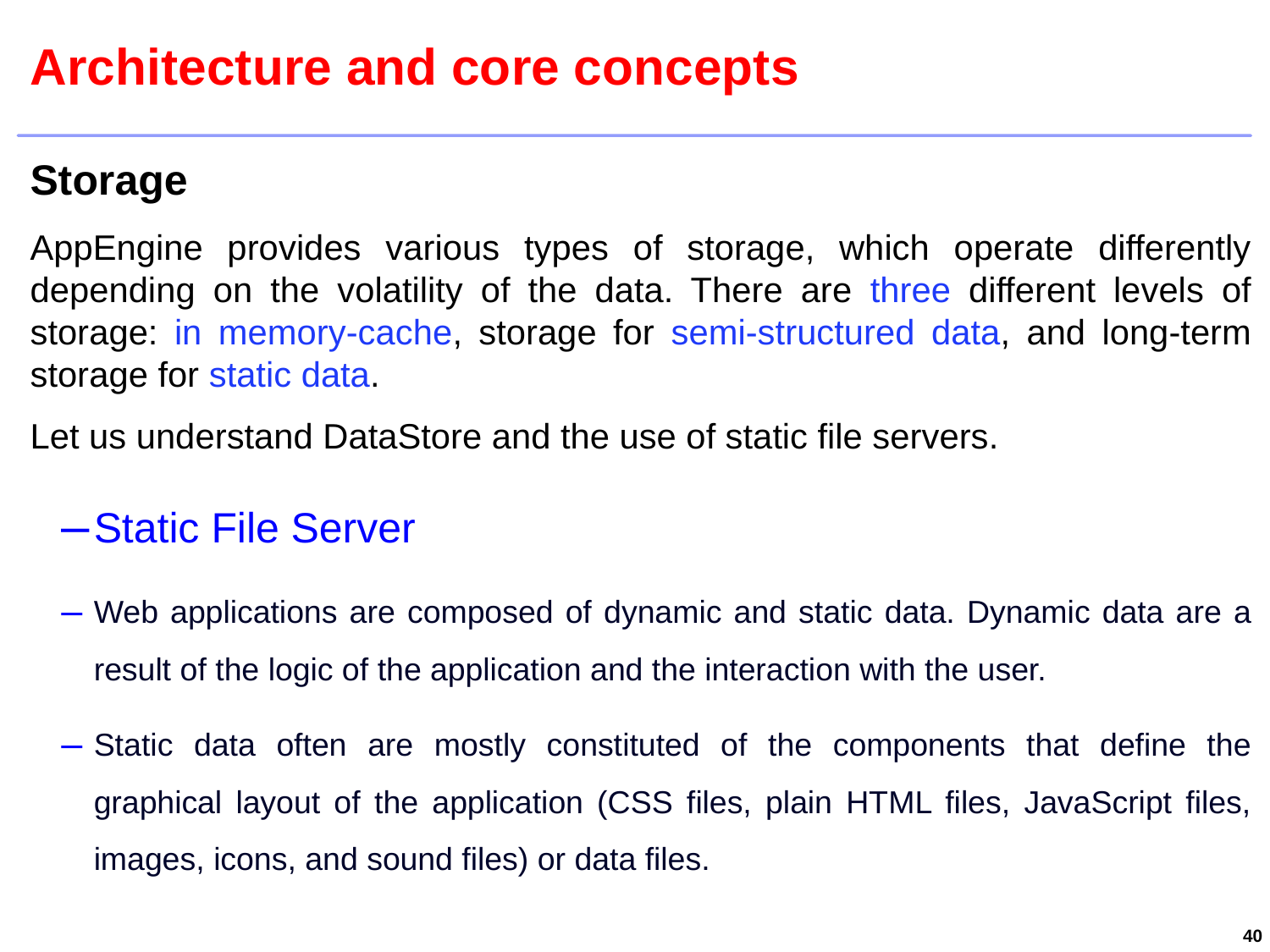

# Architecture and core concepts
Storage
AppEngine provides various types of storage, which operate differently depending on the volatility of the data. There are three different levels of storage: in memory-cache, storage for semi-structured data, and long-term storage for static data.
Let us understand DataStore and the use of static file servers.
Static File Server
Web applications are composed of dynamic and static data. Dynamic data are a result of the logic of the application and the interaction with the user.
Static data often are mostly constituted of the components that define the graphical layout of the application (CSS files, plain HTML files, JavaScript files, images, icons, and sound files) or data files.
40